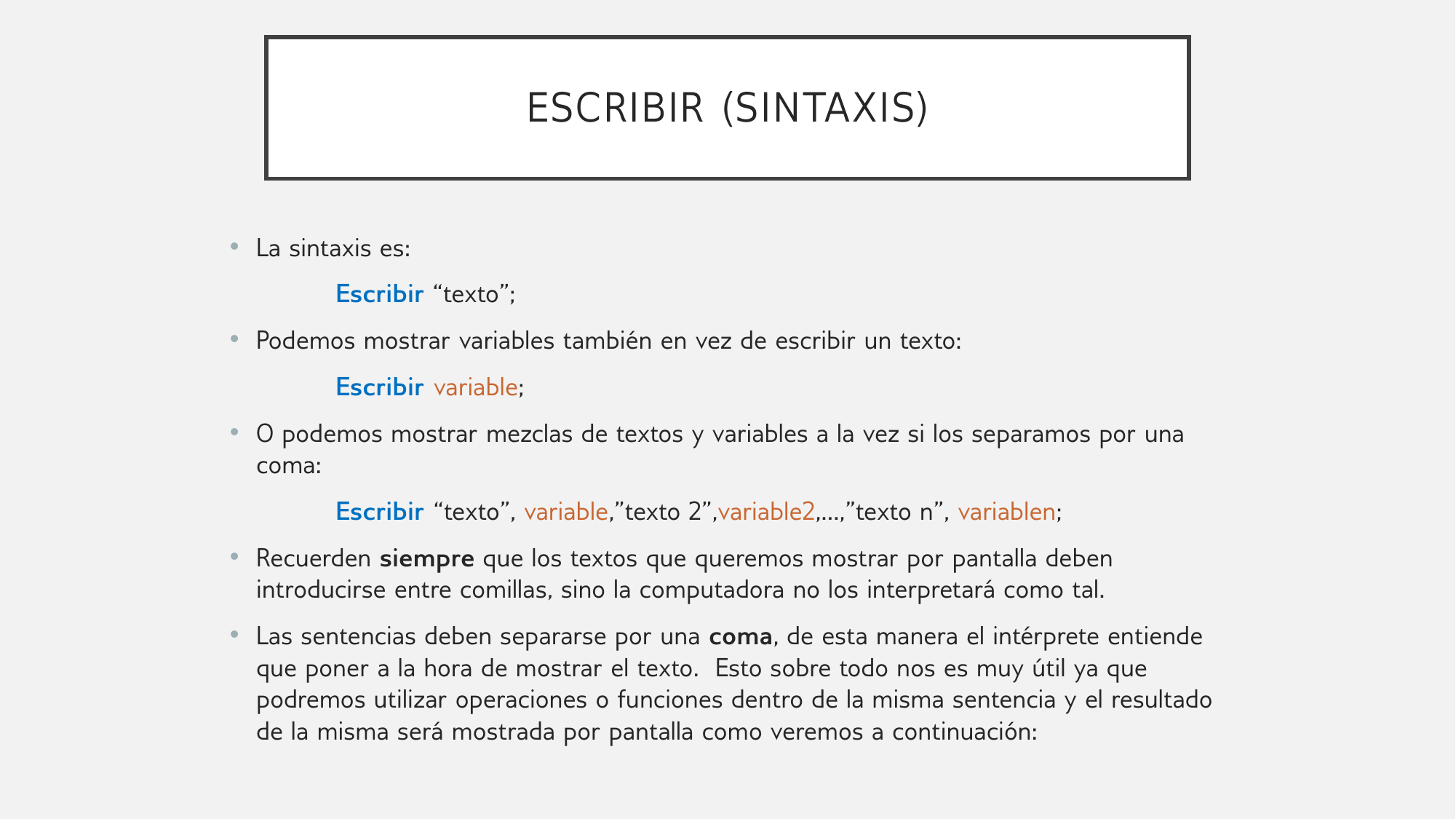

# Escribir (sintaxis)
La sintaxis es:
	Escribir “texto”;
Podemos mostrar variables también en vez de escribir un texto:
	Escribir variable;
O podemos mostrar mezclas de textos y variables a la vez si los separamos por una coma:
	Escribir “texto”, variable,”texto 2”,variable2,…,”texto n”, variablen;
Recuerden siempre que los textos que queremos mostrar por pantalla deben introducirse entre comillas, sino la computadora no los interpretará como tal.
Las sentencias deben separarse por una coma, de esta manera el intérprete entiende que poner a la hora de mostrar el texto.  Esto sobre todo nos es muy útil ya que podremos utilizar operaciones o funciones dentro de la misma sentencia y el resultado de la misma será mostrada por pantalla como veremos a continuación: